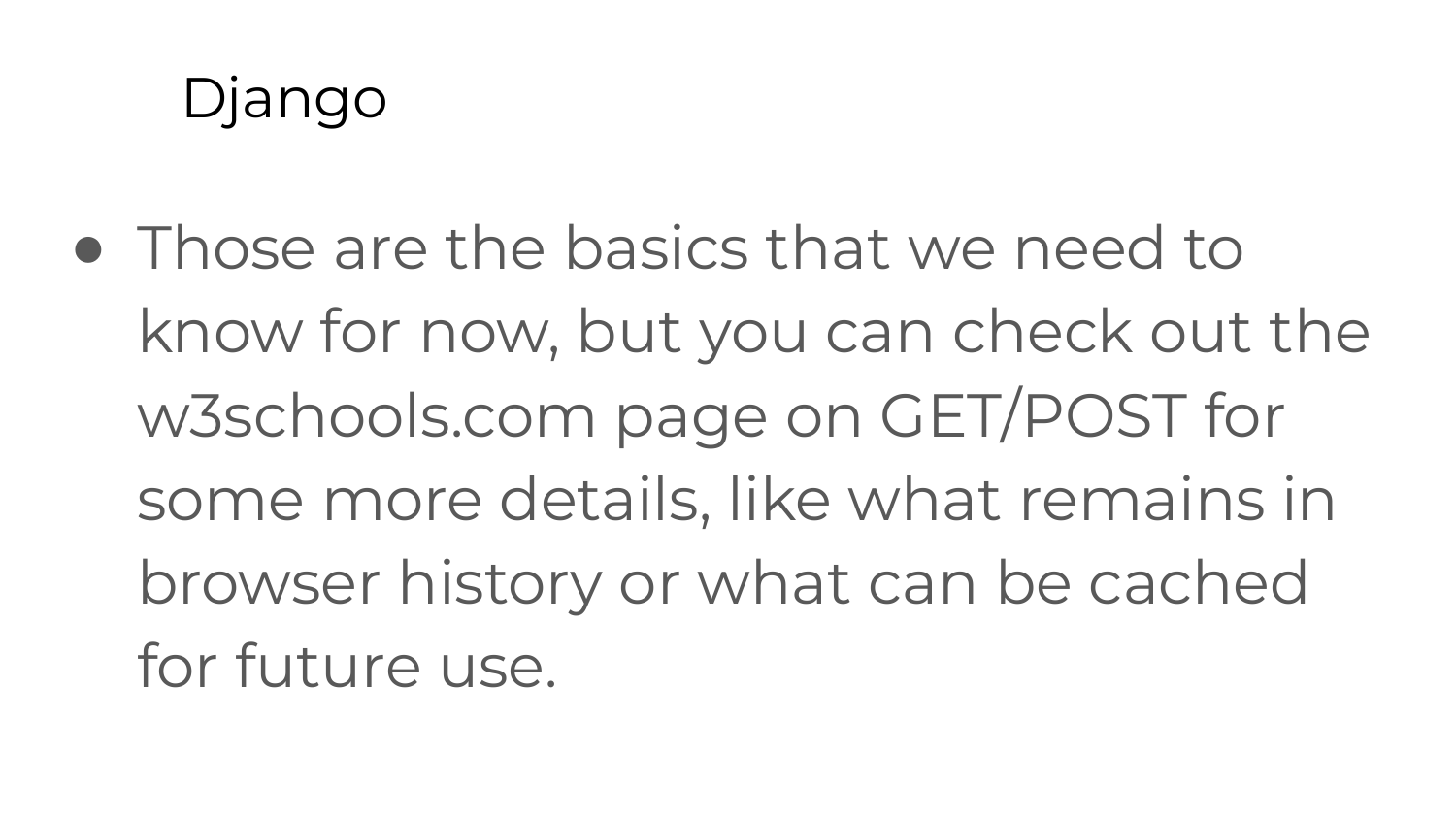

# Django
Those are the basics that we need to know for now, but you can check out the w3schools.com page on GET/POST for some more details, like what remains in browser history or what can be cached for future use.